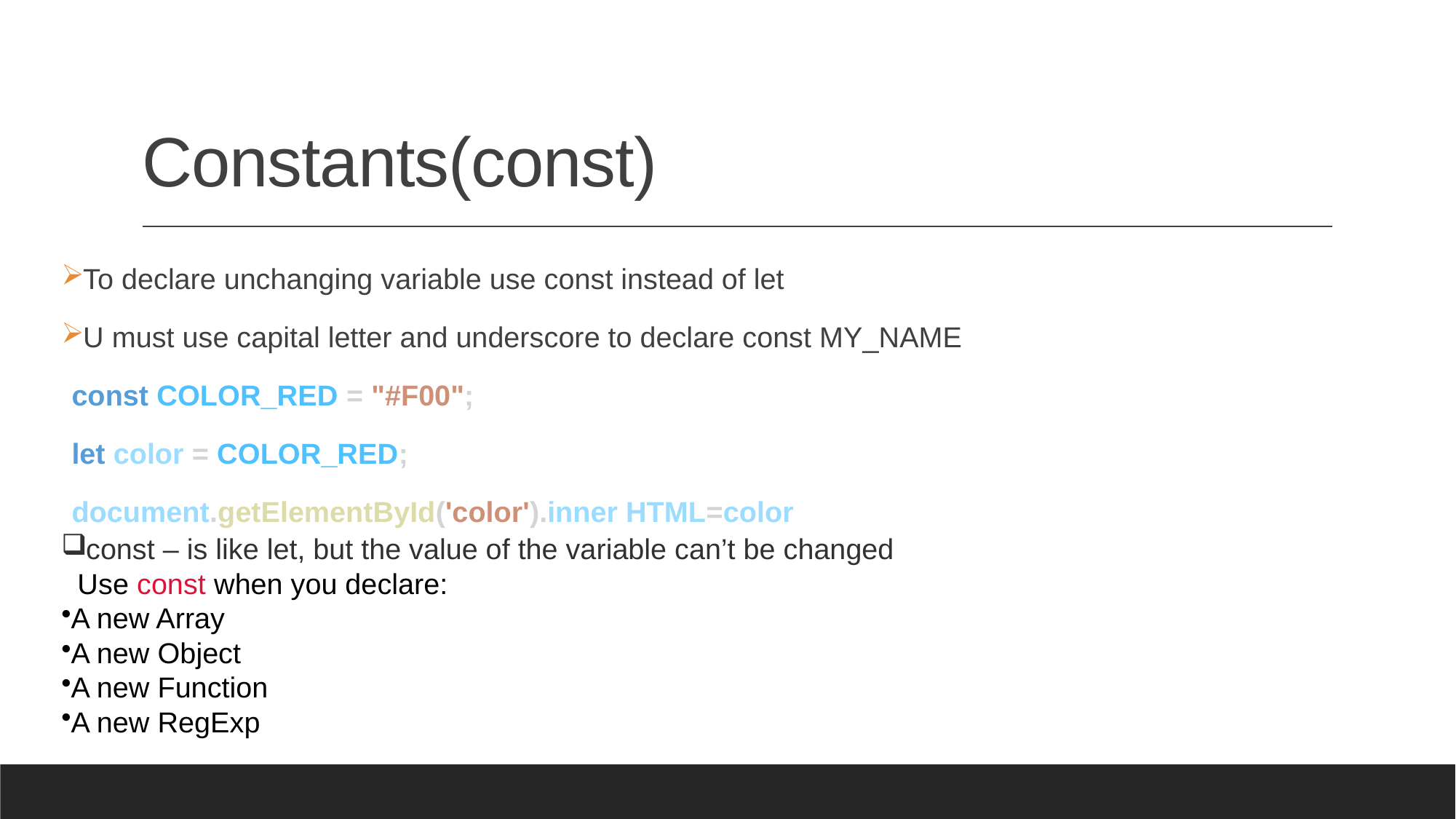

# Constants(const)
To declare unchanging variable use const instead of let
U must use capital letter and underscore to declare const MY_NAME
const COLOR_RED = "#F00";
let color = COLOR_RED;
document.getElementById('color').inner HTML=color
const – is like let, but the value of the variable can’t be changed
  Use const when you declare:
A new Array
A new Object
A new Function
A new RegExp